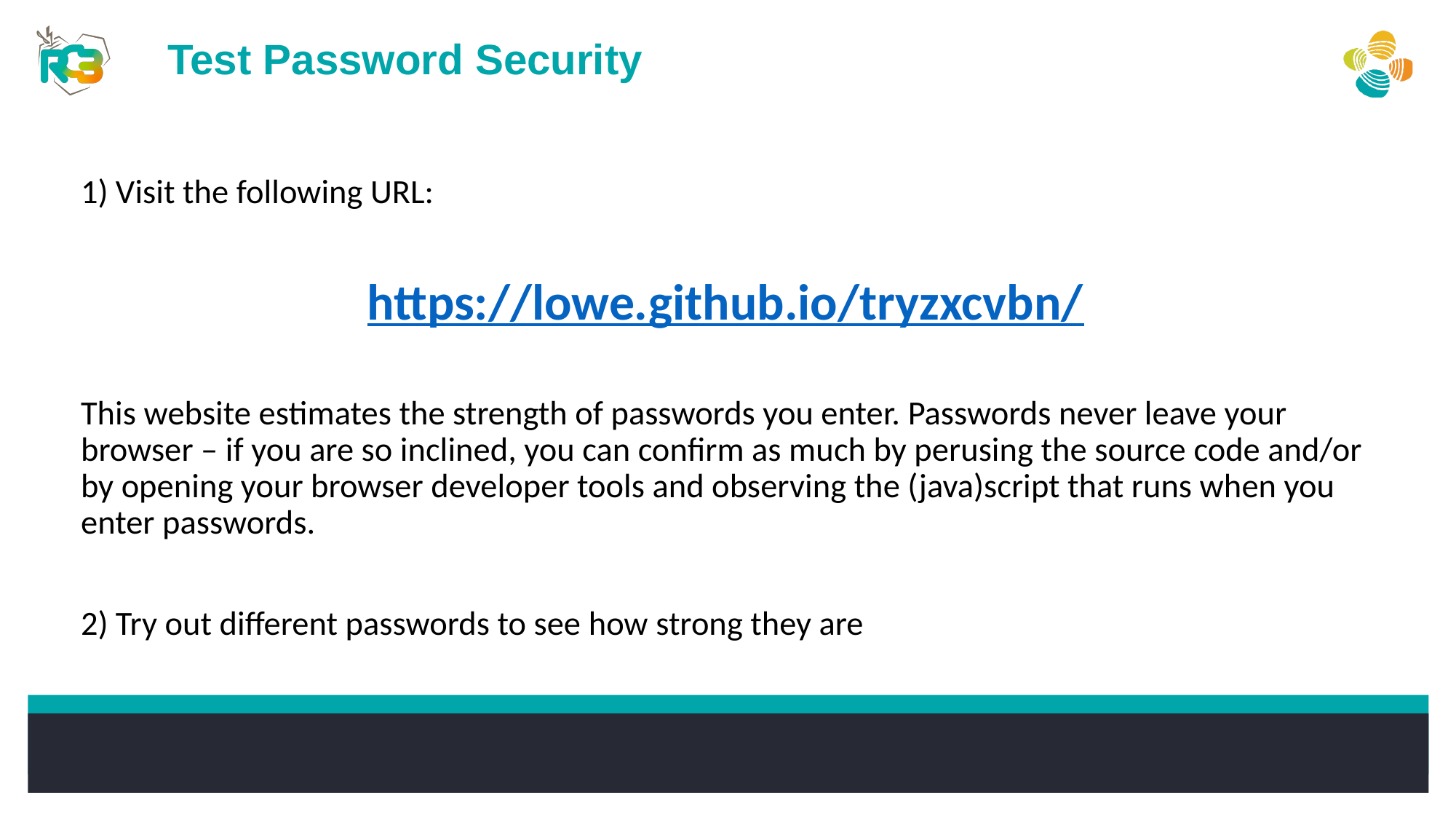

Test Password Security
1) Visit the following URL:

https://lowe.github.io/tryzxcvbn/

This website estimates the strength of passwords you enter. Passwords never leave your browser – if you are so inclined, you can confirm as much by perusing the source code and/or by opening your browser developer tools and observing the (java)script that runs when you enter passwords.

2) Try out different passwords to see how strong they are